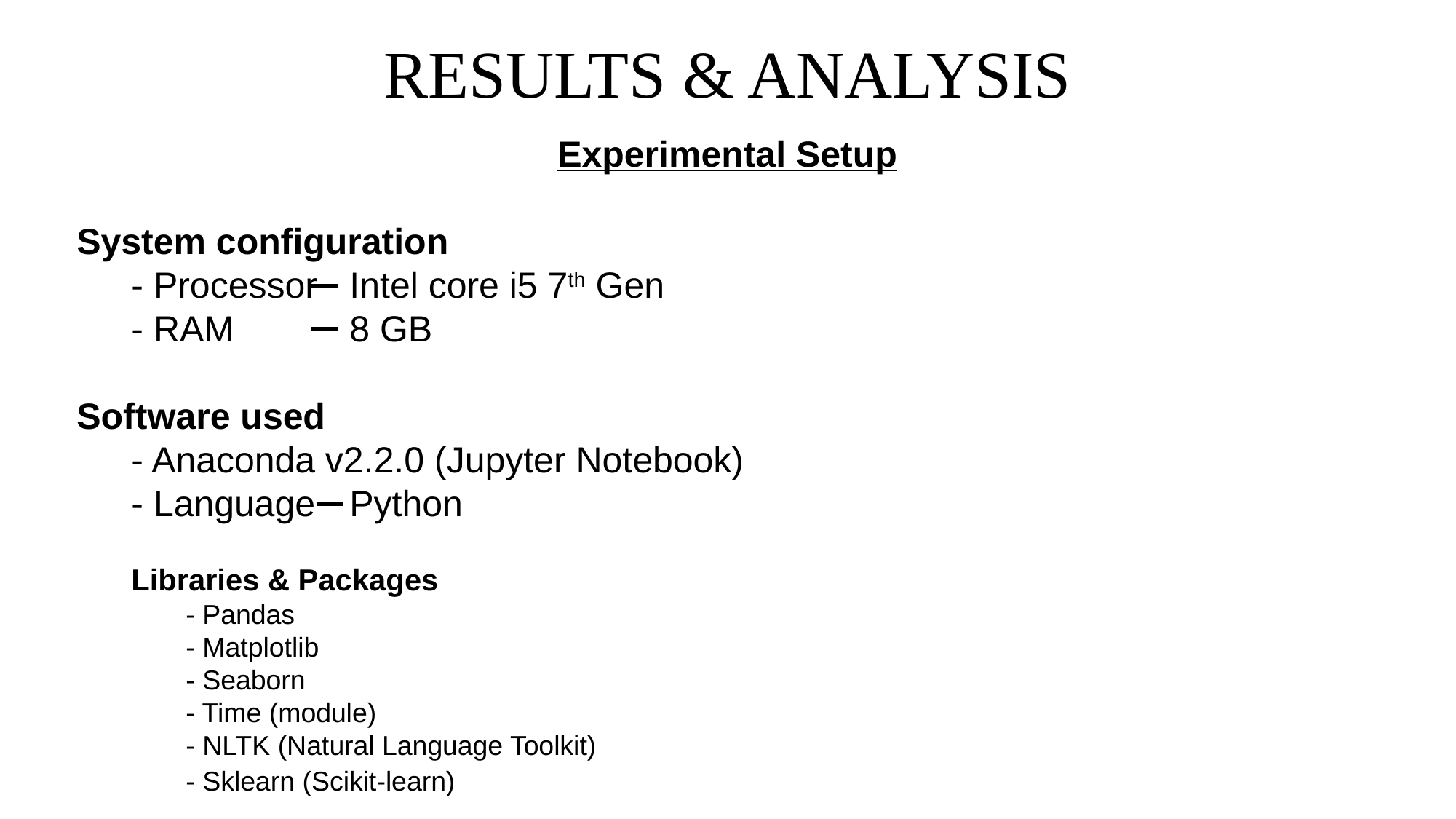

RESULTS & ANALYSIS
Experimental Setup

System configuration
- Processor	Intel core i5 7th Gen
- RAM		8 GB

Software used
- Anaconda v2.2.0 (Jupyter Notebook)
- Language	Python

Libraries & Packages
- Pandas
- Matplotlib
- Seaborn
- Time (module)
- NLTK (Natural Language Toolkit)
- Sklearn (Scikit-learn)